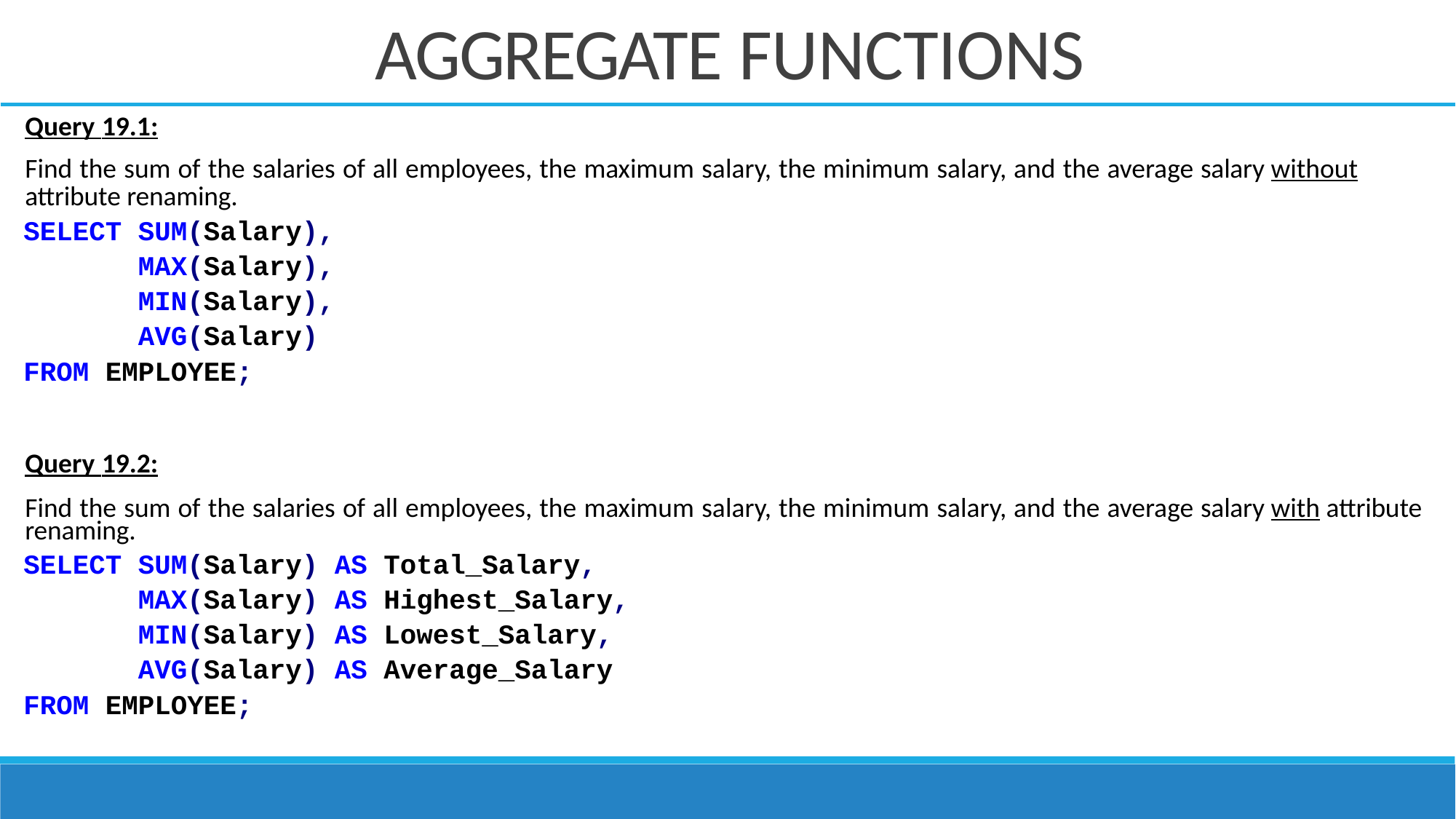

# AGGREGATE FUNCTIONS

Query 19.1:
Find the sum of the salaries of all employees, the maximum salary, the minimum salary, and the average salary without attribute renaming.
SELECT SUM(Salary),
       MAX(Salary),
       MIN(Salary),
       AVG(Salary)
FROM EMPLOYEE;

Query 19.2:
Find the sum of the salaries of all employees, the maximum salary, the minimum salary, and the average salary with attribute renaming.
SELECT SUM(Salary) AS Total_Salary,
       MAX(Salary) AS Highest_Salary,
       MIN(Salary) AS Lowest_Salary,
       AVG(Salary) AS Average_Salary
FROM EMPLOYEE;